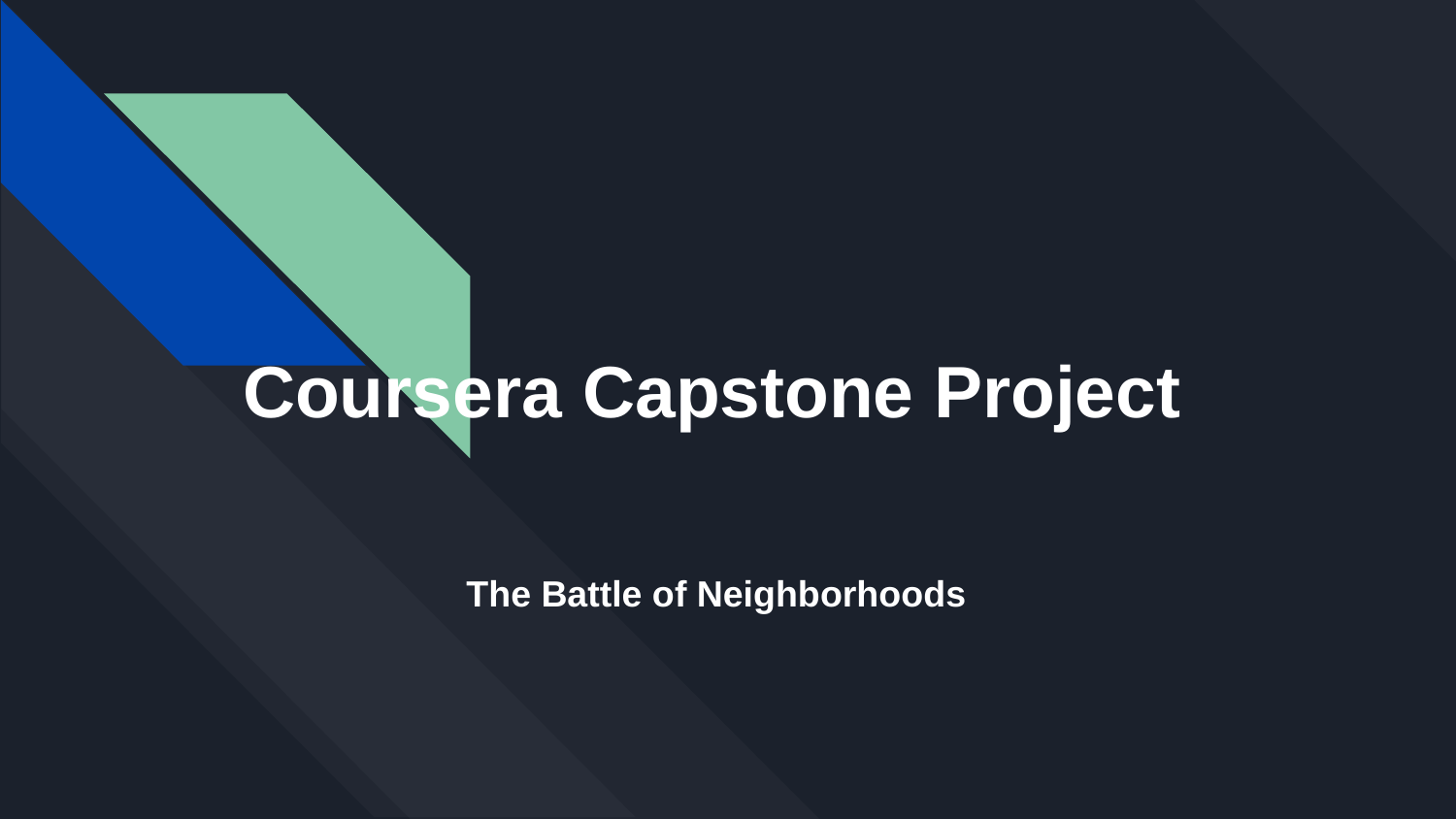

# Coursera Capstone Project

The Battle of Neighborhoods